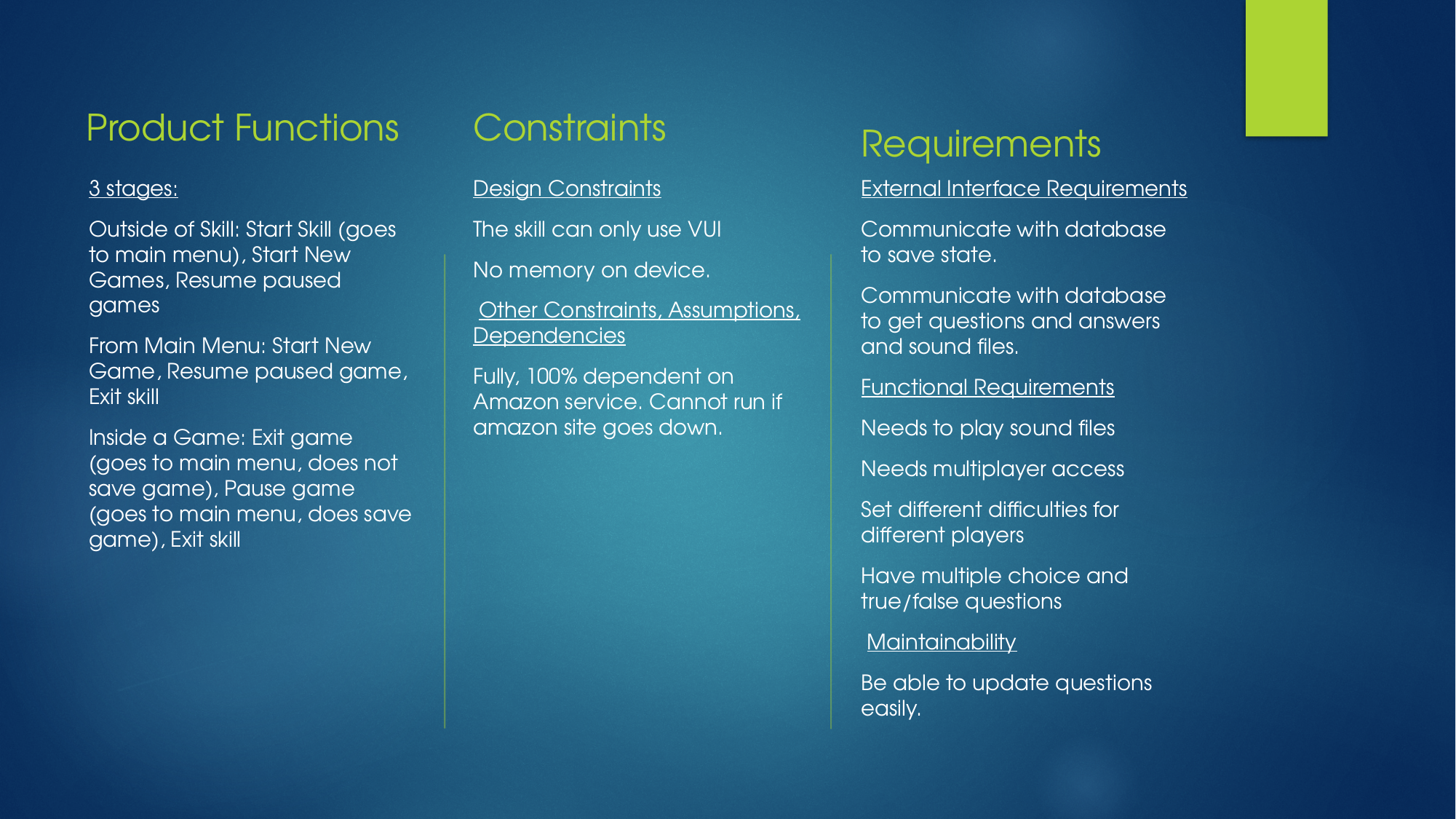

Product Functions
Constraints
Requirements
3 stages:
Outside of Skill: Start Skill (goes to main menu), Start New Games, Resume paused games
From Main Menu: Start New Game, Resume paused game, Exit skill
Inside a Game: Exit game (goes to main menu, does not save game), Pause game (goes to main menu, does save game), Exit skill

Design Constraints
The skill can only use VUI
No memory on device.
 Other Constraints, Assumptions, Dependencies
Fully, 100% dependent on Amazon service. Cannot run if amazon site goes down.

External Interface Requirements
Communicate with database to save state.
Communicate with database to get questions and answers and sound files.
Functional Requirements
Needs to play sound files
Needs multiplayer access
Set different difficulties for different players
Have multiple choice and true/false questions
 Maintainability
Be able to update questions easily.